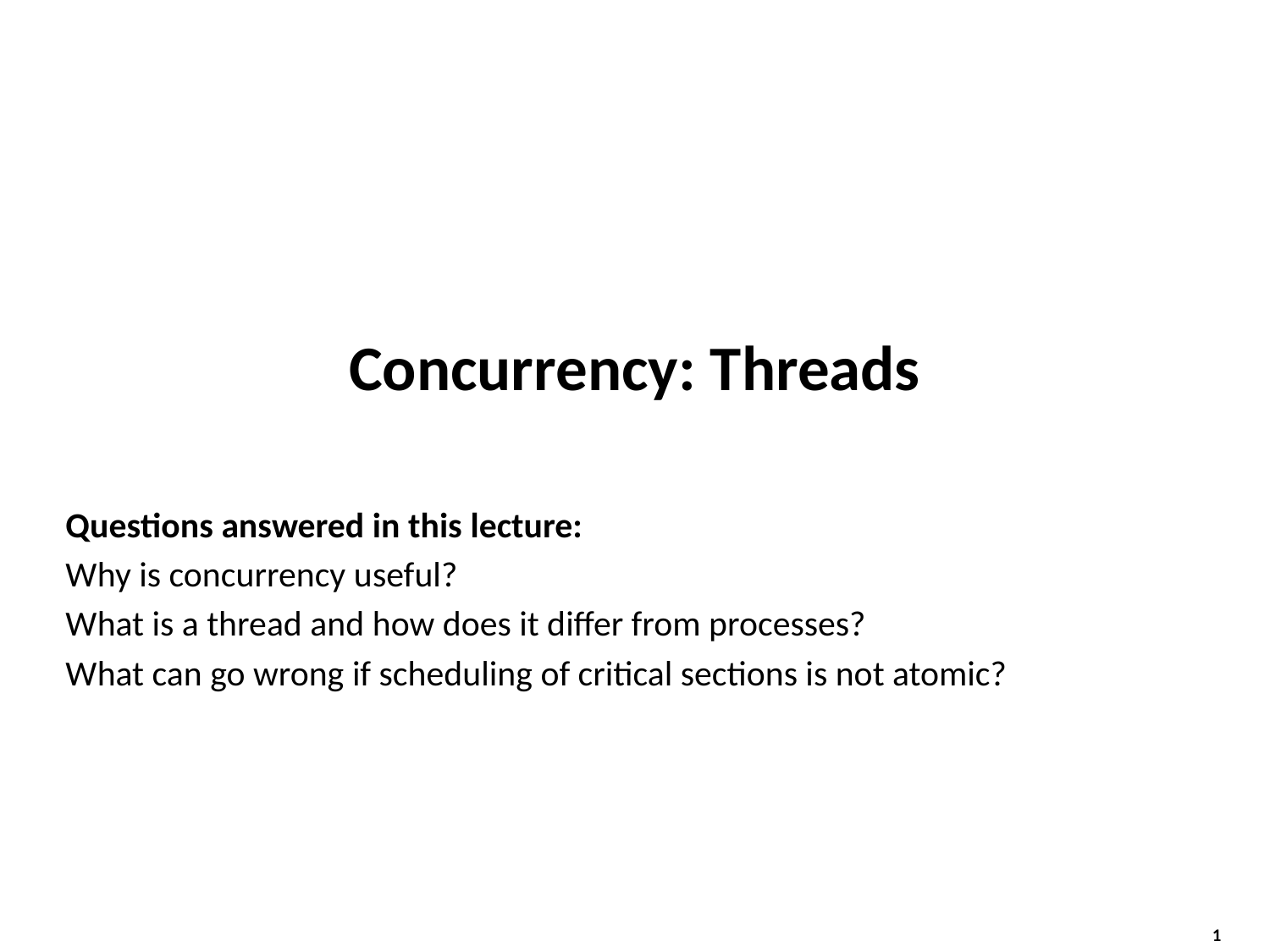

# Concurrency: Threads
Questions answered in this lecture:
Why is concurrency useful?
What is a thread and how does it differ from processes?
What can go wrong if scheduling of critical sections is not atomic?